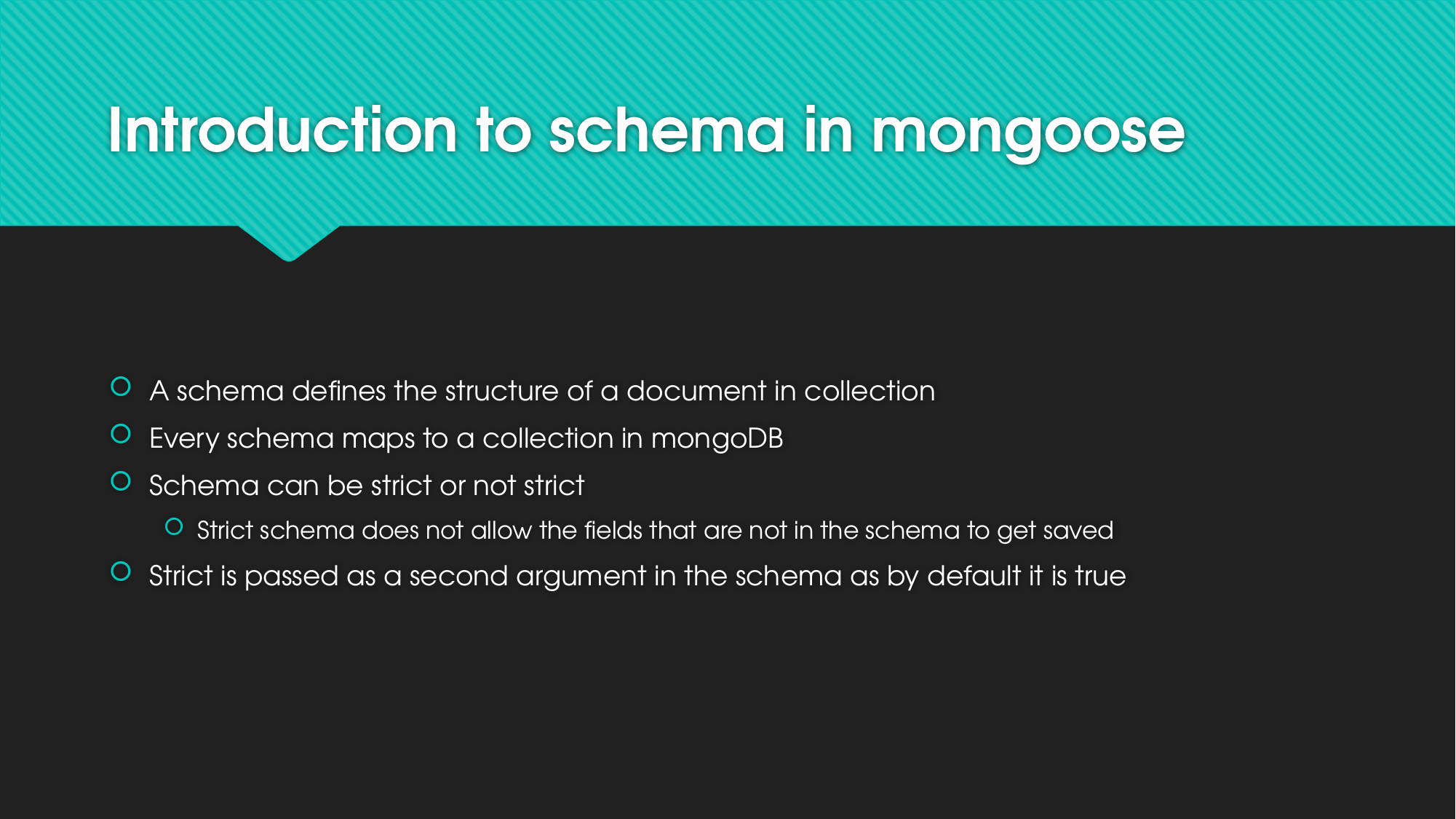

# Introduction to schema in mongoose
A schema defines the structure of a document in collection
Every schema maps to a collection in mongoDB
Schema can be strict or not strict
Strict schema does not allow the fields that are not in the schema to get saved
Strict is passed as a second argument in the schema as by default it is true